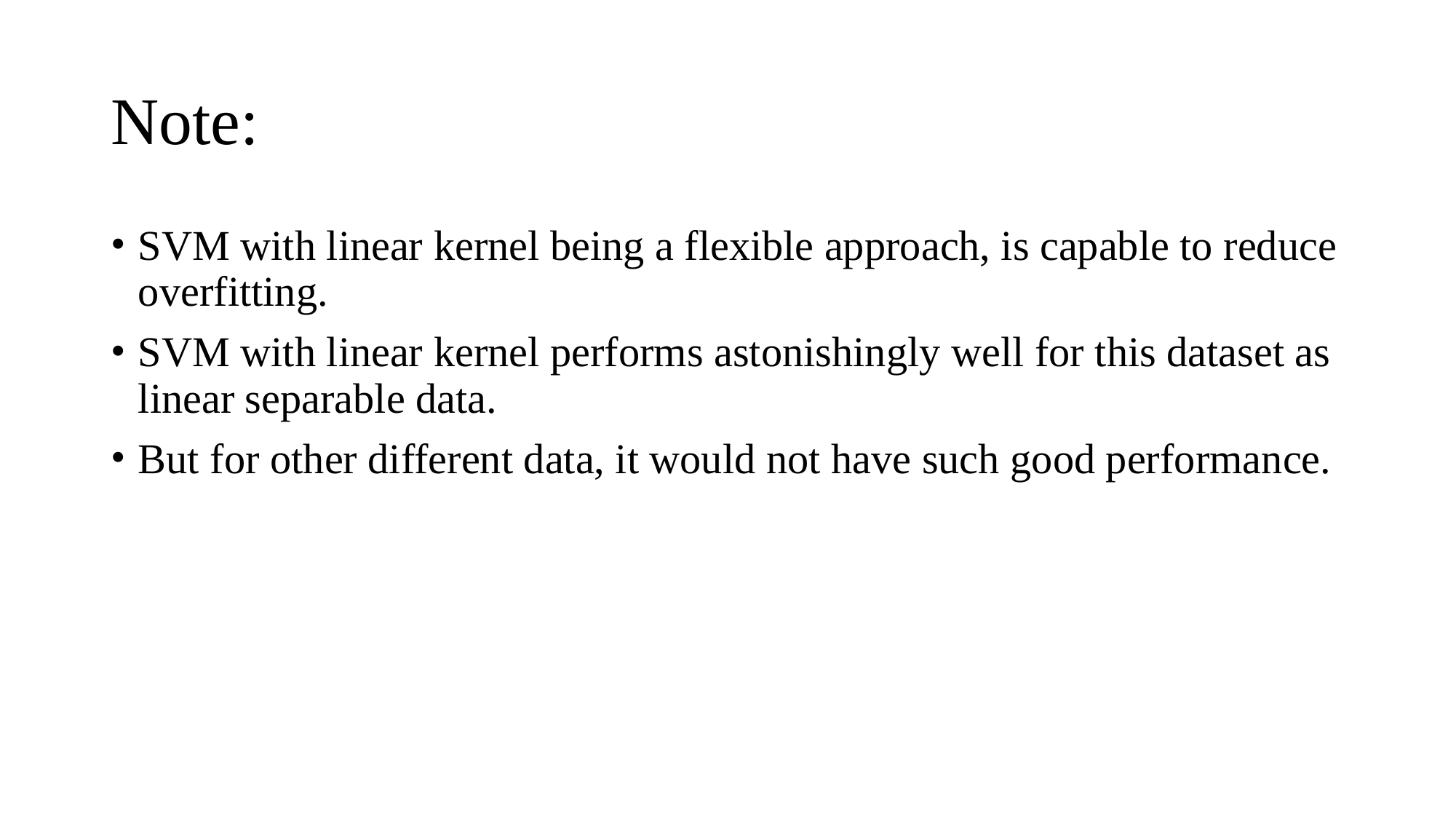

# Note:
SVM with linear kernel being a flexible approach, is capable to reduce overfitting.
SVM with linear kernel performs astonishingly well for this dataset as linear separable data.
But for other different data, it would not have such good performance.